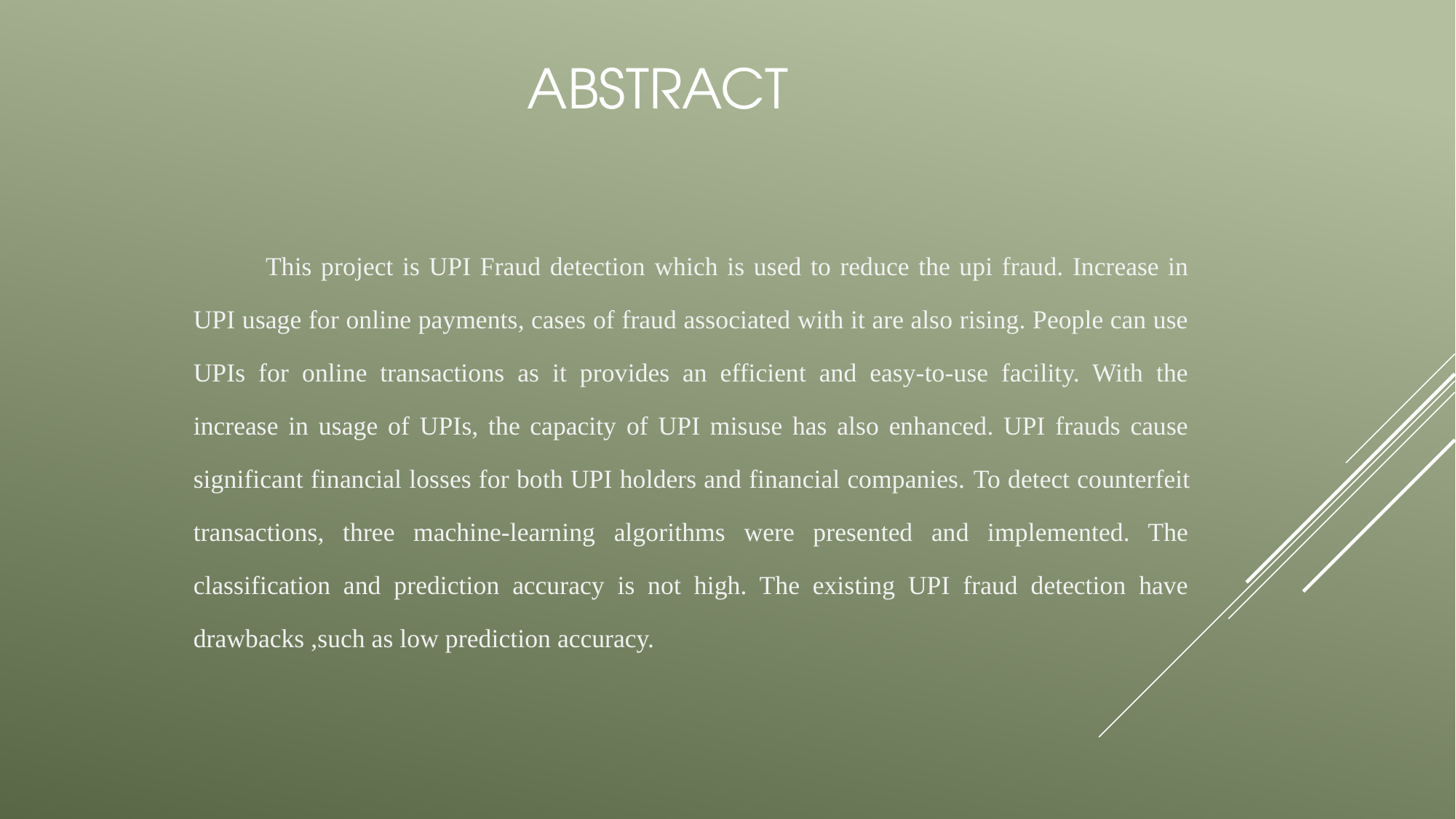

# ABSTRACT
	This project is UPI Fraud detection which is used to reduce the upi fraud. Increase in UPI usage for online payments, cases of fraud associated with it are also rising. People can use UPIs for online transactions as it provides an efficient and easy-to-use facility. With the increase in usage of UPIs, the capacity of UPI misuse has also enhanced. UPI frauds cause significant financial losses for both UPI holders and financial companies. To detect counterfeit transactions, three machine-learning algorithms were presented and implemented. The classification and prediction accuracy is not high. The existing UPI fraud detection have drawbacks ,such as low prediction accuracy.